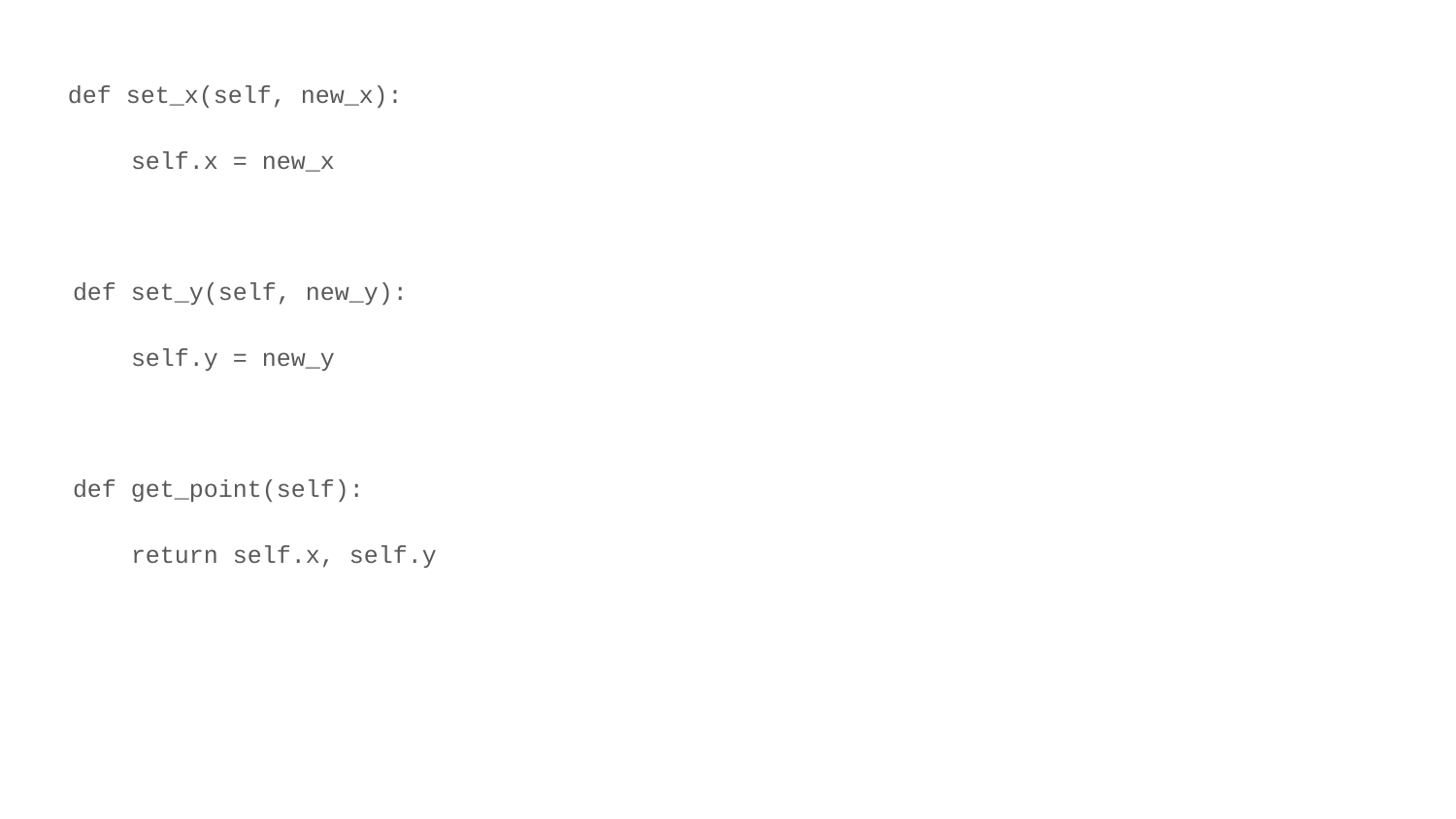

def set_x(self, new_x):
        self.x = new_x

    def set_y(self, new_y):
        self.y = new_y

    def get_point(self):
        return self.x, self.y